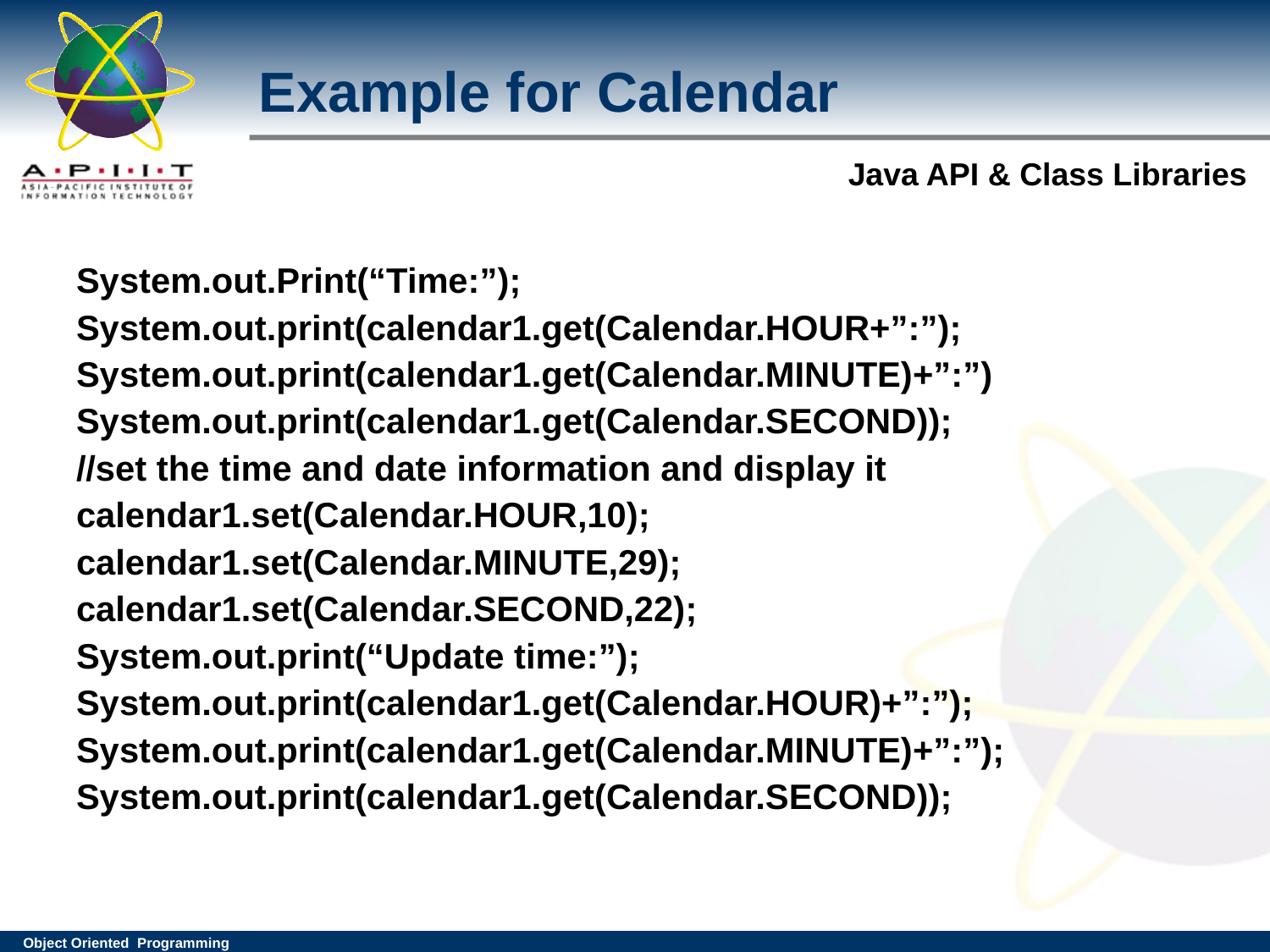

Example for Calendar
# System.out.Print(“Time:”);
System.out.print(calendar1.get(Calendar.HOUR+”:”);
System.out.print(calendar1.get(Calendar.MINUTE)+”:”)
System.out.print(calendar1.get(Calendar.SECOND));
//set the time and date information and display it
calendar1.set(Calendar.HOUR,10);
calendar1.set(Calendar.MINUTE,29);
calendar1.set(Calendar.SECOND,22);
System.out.print(“Update time:”);
System.out.print(calendar1.get(Calendar.HOUR)+”:”);
System.out.print(calendar1.get(Calendar.MINUTE)+”:”);
System.out.print(calendar1.get(Calendar.SECOND));